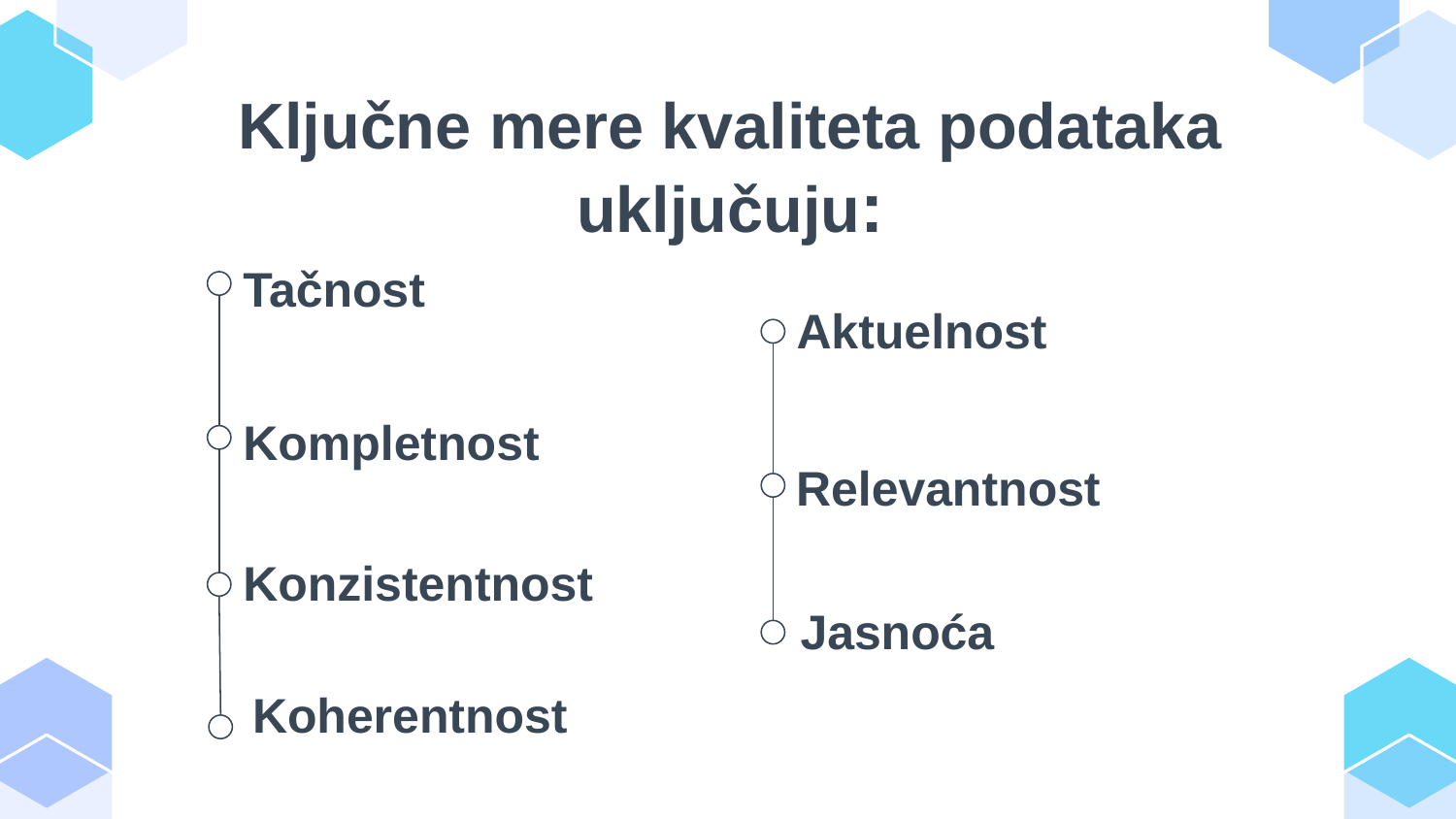

# Ključne mere kvaliteta podataka uključuju:

Tačnost

Aktuelnost

Kompletnost

Relevantnost

Konzistentnost

Jasnoća

Koherentnost